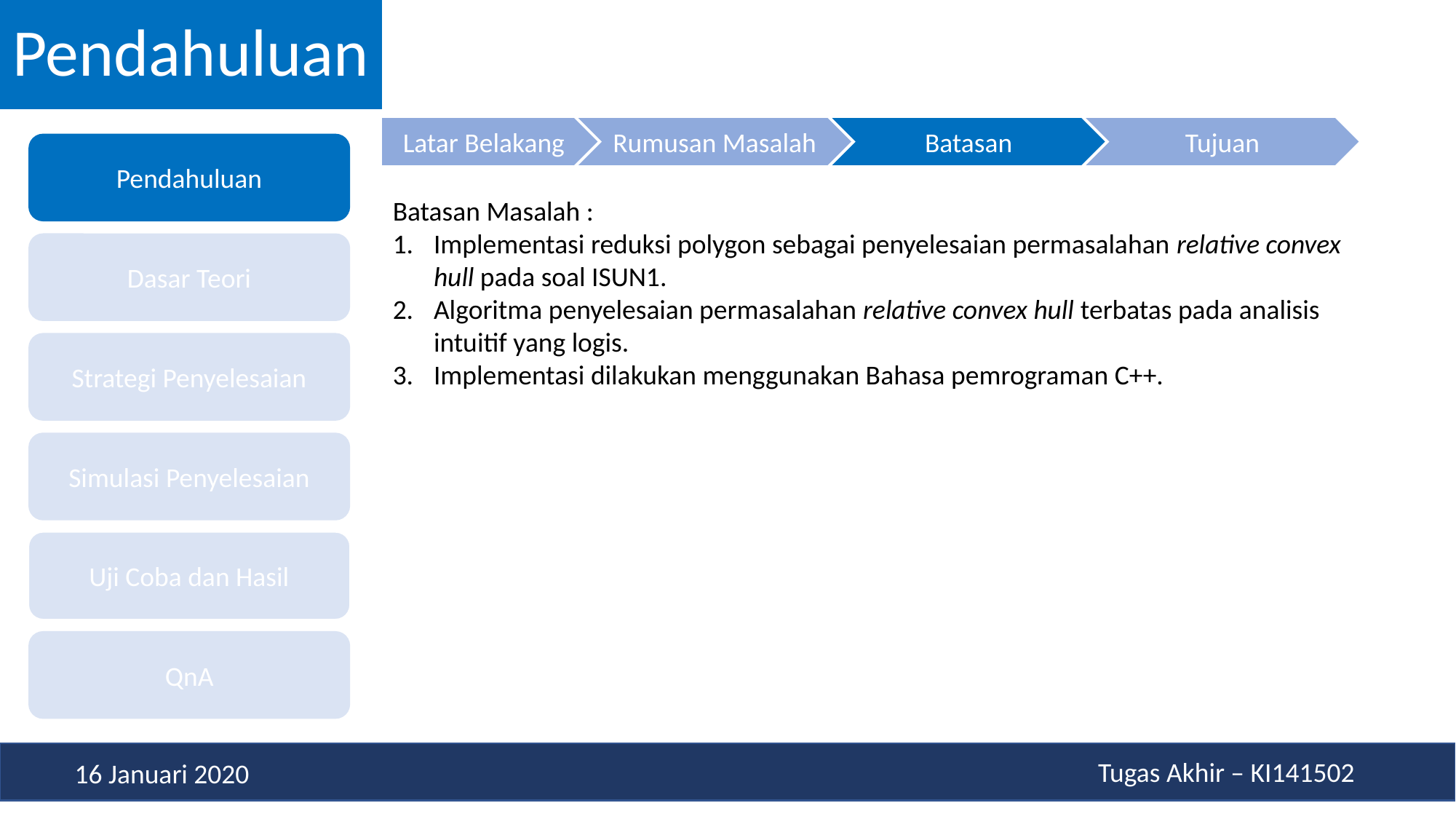

# Pendahuluan
Latar Belakang
Rumusan Masalah
Batasan
Tujuan
Pendahuluan
Batasan Masalah :
Implementasi reduksi polygon sebagai penyelesaian permasalahan relative convex hull pada soal ISUN1.
Algoritma penyelesaian permasalahan relative convex hull terbatas pada analisis intuitif yang logis.
Implementasi dilakukan menggunakan Bahasa pemrograman C++.
Dasar Teori
Strategi Penyelesaian
Simulasi Penyelesaian
Uji Coba dan Hasil
QnA

Tugas Akhir – KI141502
16 Januari 2020